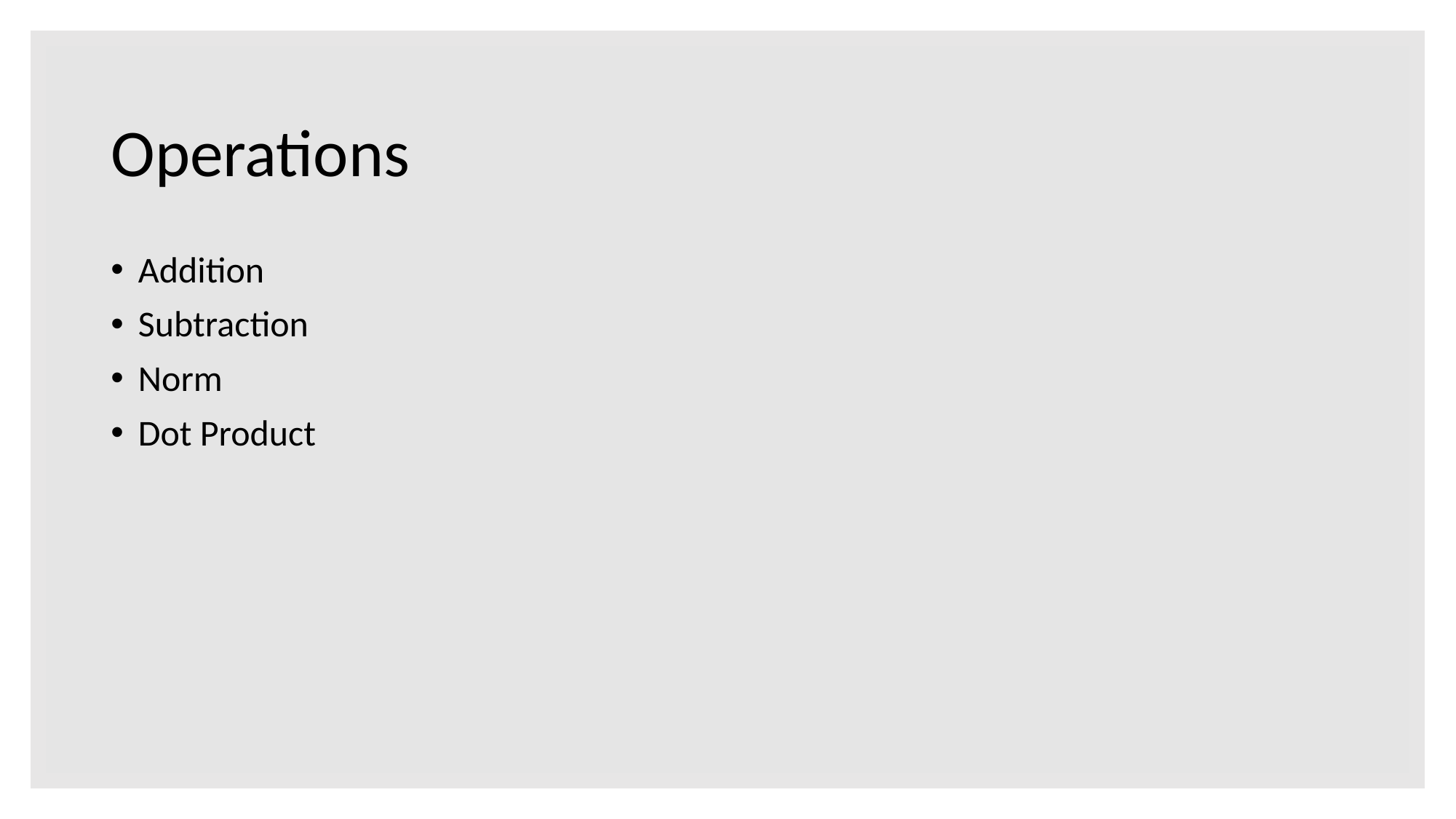

# Operations
Addition
Subtraction
Norm
Dot Product